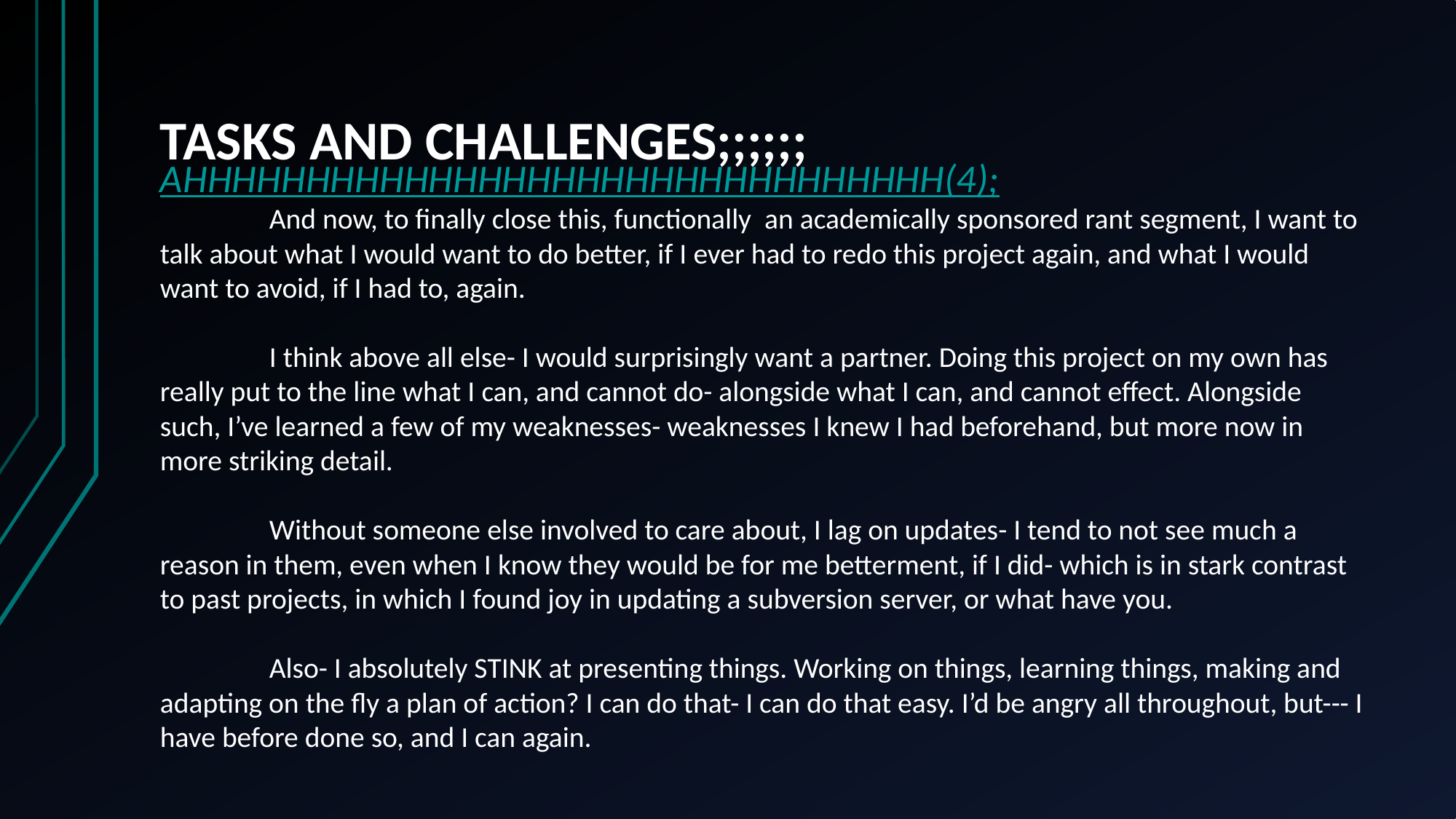

# TASKS AND CHALLENGES;;;;;;
AHHHHHHHHHHHHHHHHHHHHHHHHHHHHHHH(4);
	And now, to finally close this, functionally  an academically sponsored rant segment, I want to talk about what I would want to do better, if I ever had to redo this project again, and what I would want to avoid, if I had to, again.

	I think above all else- I would surprisingly want a partner. Doing this project on my own has really put to the line what I can, and cannot do- alongside what I can, and cannot effect. Alongside such, I’ve learned a few of my weaknesses- weaknesses I knew I had beforehand, but more now in more striking detail.

	Without someone else involved to care about, I lag on updates- I tend to not see much a reason in them, even when I know they would be for me betterment, if I did- which is in stark contrast to past projects, in which I found joy in updating a subversion server, or what have you.

	Also- I absolutely STINK at presenting things. Working on things, learning things, making and adapting on the fly a plan of action? I can do that- I can do that easy. I’d be angry all throughout, but--- I have before done so, and I can again.